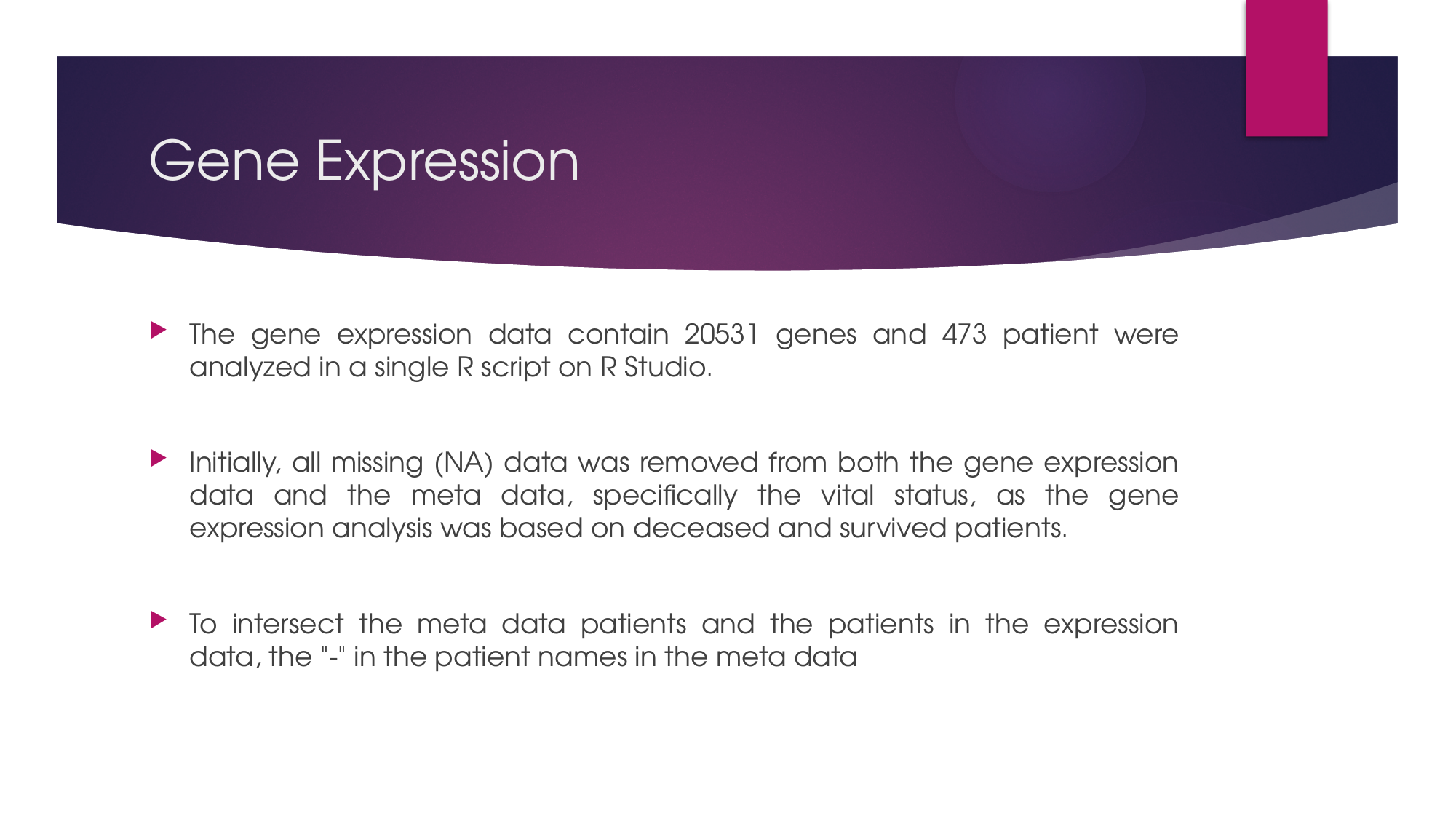

# Gene Expression
The gene expression data contain 20531 genes and 473 patient were analyzed in a single R script on R Studio.

Initially, all missing (NA) data was removed from both the gene expression data and the meta data, specifically the vital status, as the gene expression analysis was based on deceased and survived patients.

To intersect the meta data patients and the patients in the expression data, the "-" in the patient names in the meta data